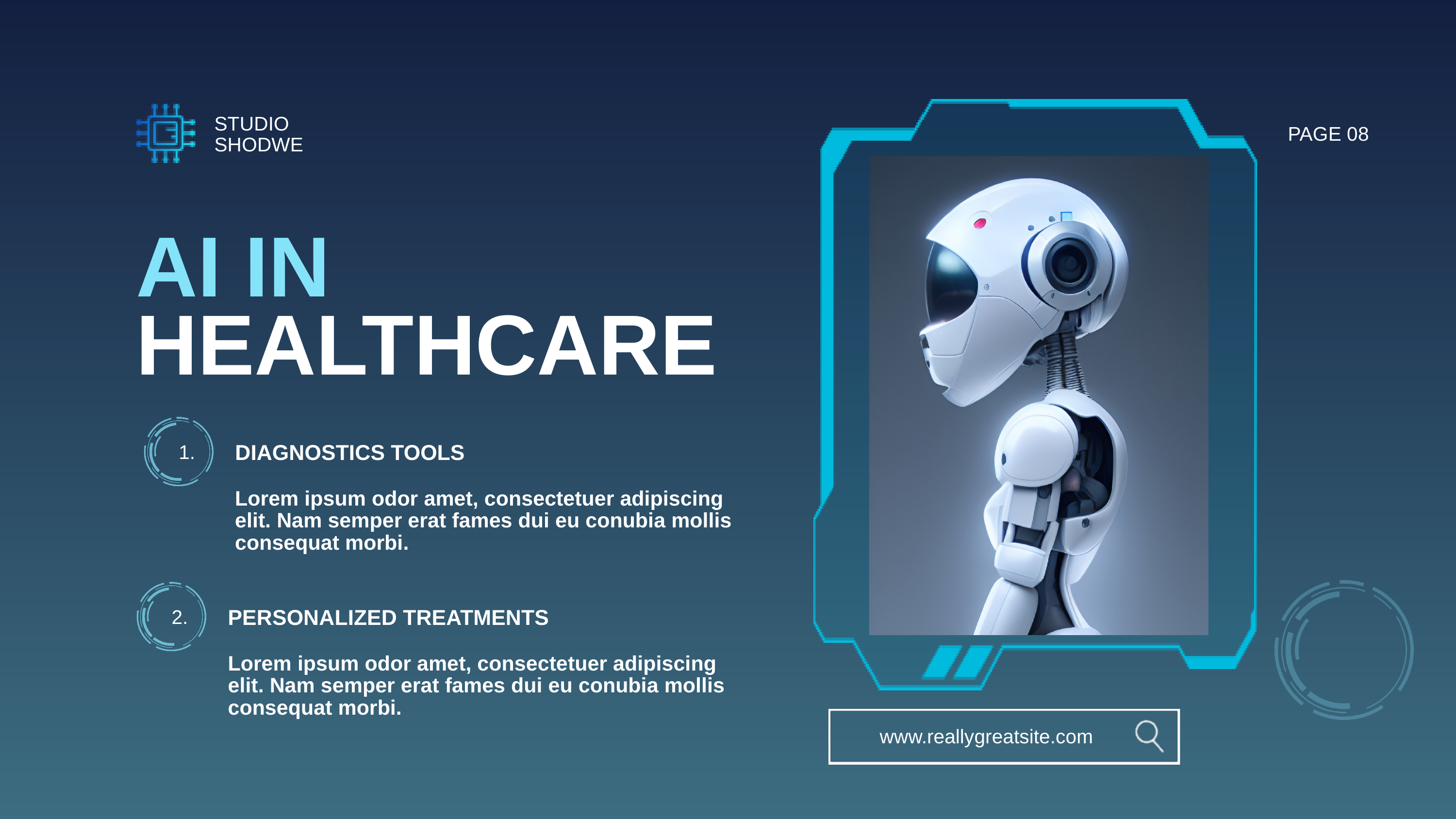

STUDIO SHODWE
PAGE 08

AI IN
HEALTHCARE

DIAGNOSTICS TOOLS
1.
Lorem ipsum odor amet, consectetuer adipiscing elit. Nam semper erat fames dui eu conubia mollis consequat morbi.

PERSONALIZED TREATMENTS
2.
Lorem ipsum odor amet, consectetuer adipiscing elit. Nam semper erat fames dui eu conubia mollis consequat morbi.

www.reallygreatsite.com